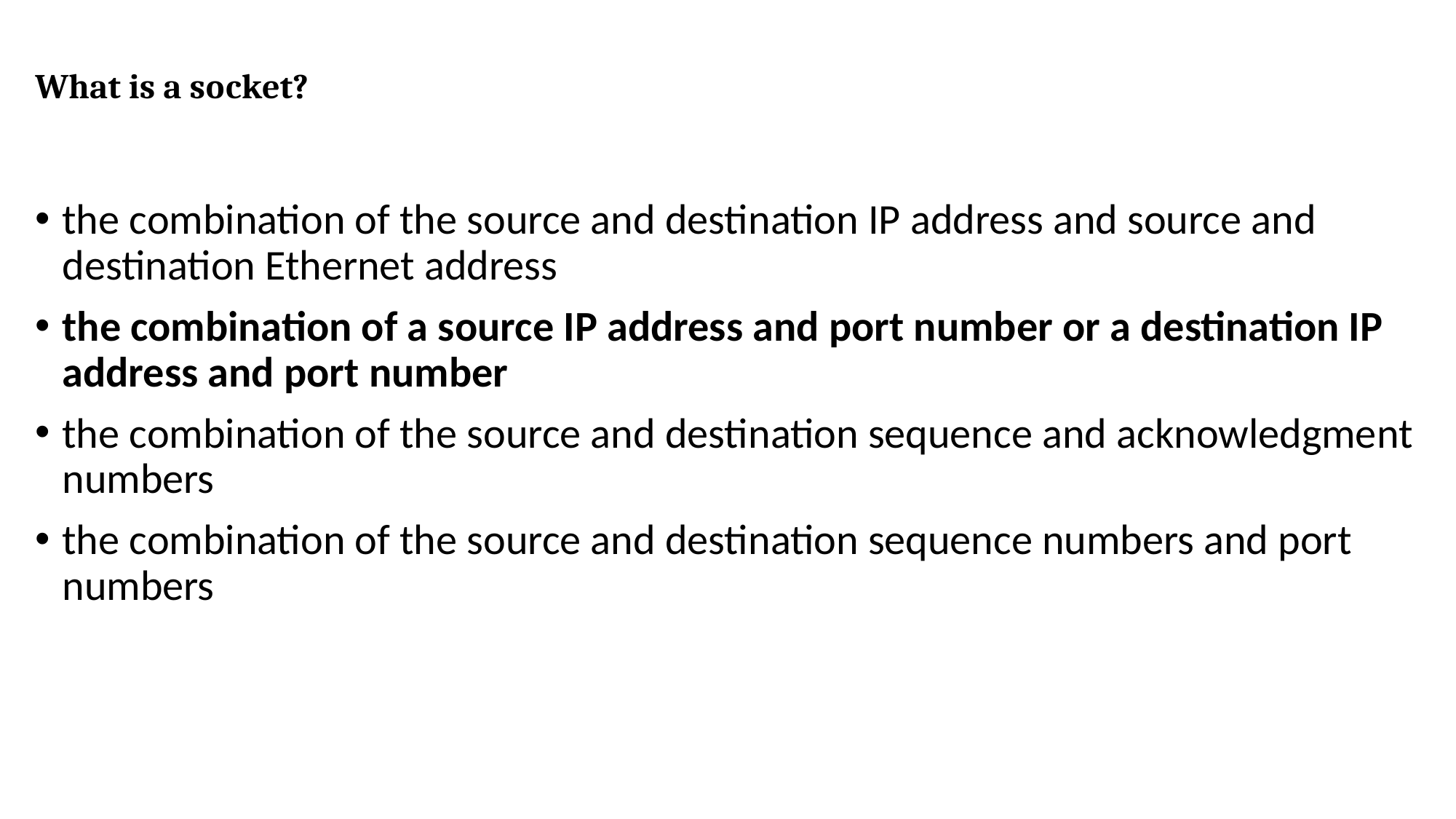

# What is a socket?
the combination of the source and destination IP address and source and destination Ethernet address
the combination of a source IP address and port number or a destination IP address and port number
the combination of the source and destination sequence and acknowledgment numbers
the combination of the source and destination sequence numbers and port numbers